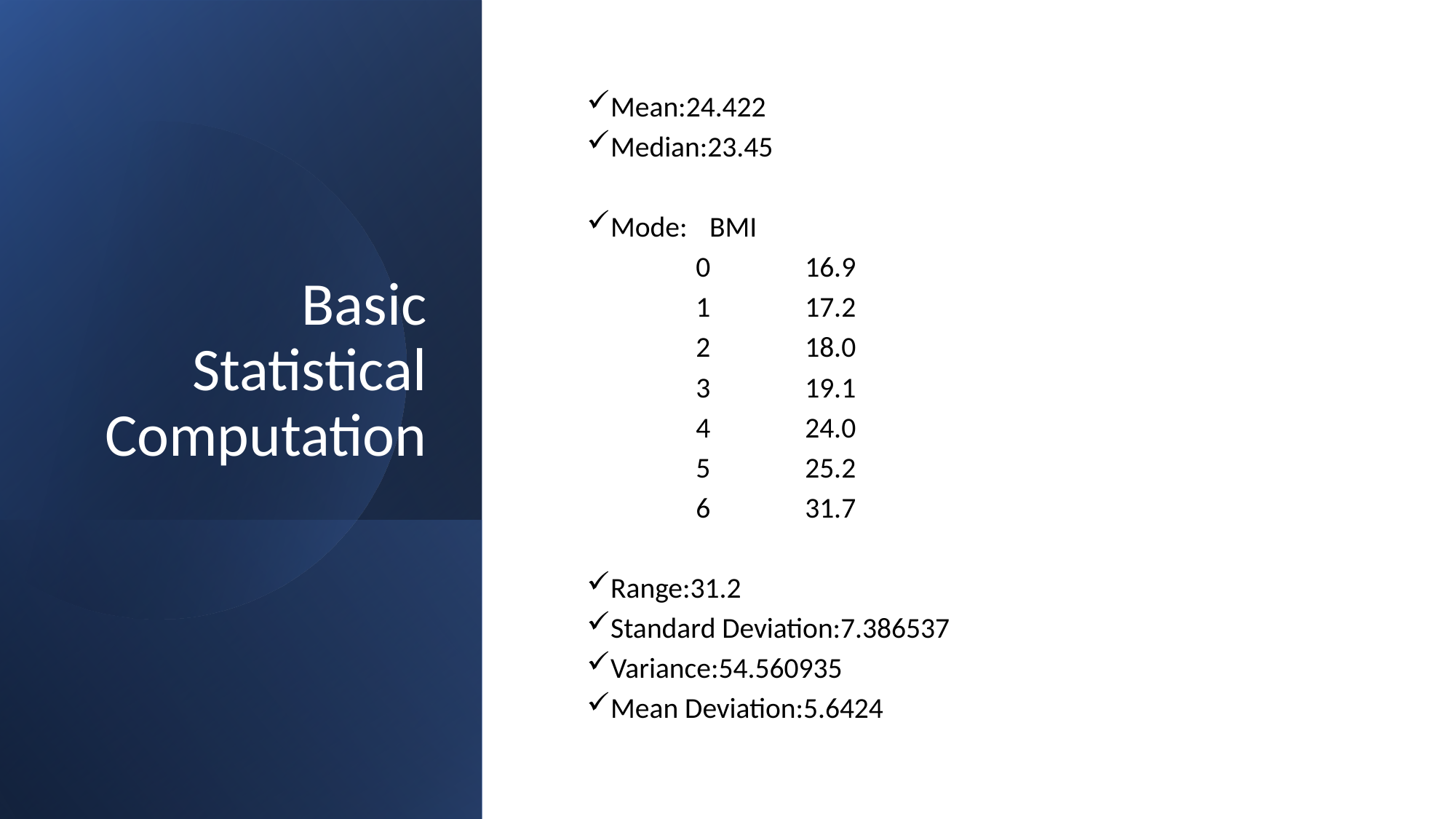

# Basic Statistical Computation
Mean:24.422
Median:23.45

Mode:	BMI
	0	16.9
	1	17.2
	2	18.0
	3	19.1
	4	24.0
	5	25.2
	6	31.7

Range:31.2
Standard Deviation:7.386537
Variance:54.560935
Mean Deviation:5.6424